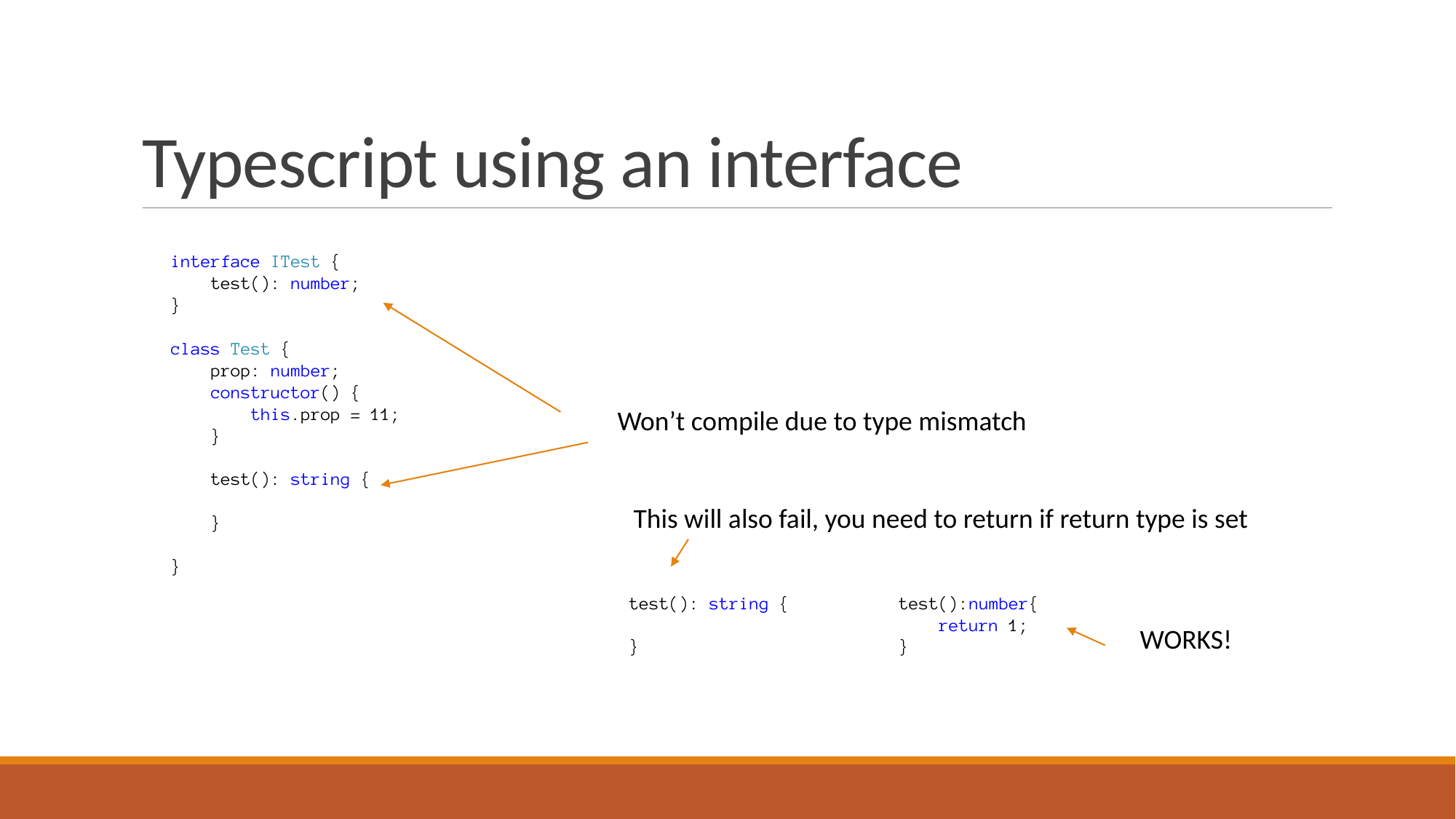

# Typescript using an interface
interface ITest {
    test(): number;
}

class Test {
    prop: number;
    constructor() {
        this.prop = 11;
    }

    test(): string {

    }

}
Won’t compile due to type mismatch
This will also fail, you need to return if return type is set
test():number{
    return 1;
}
test(): string {

}
WORKS!